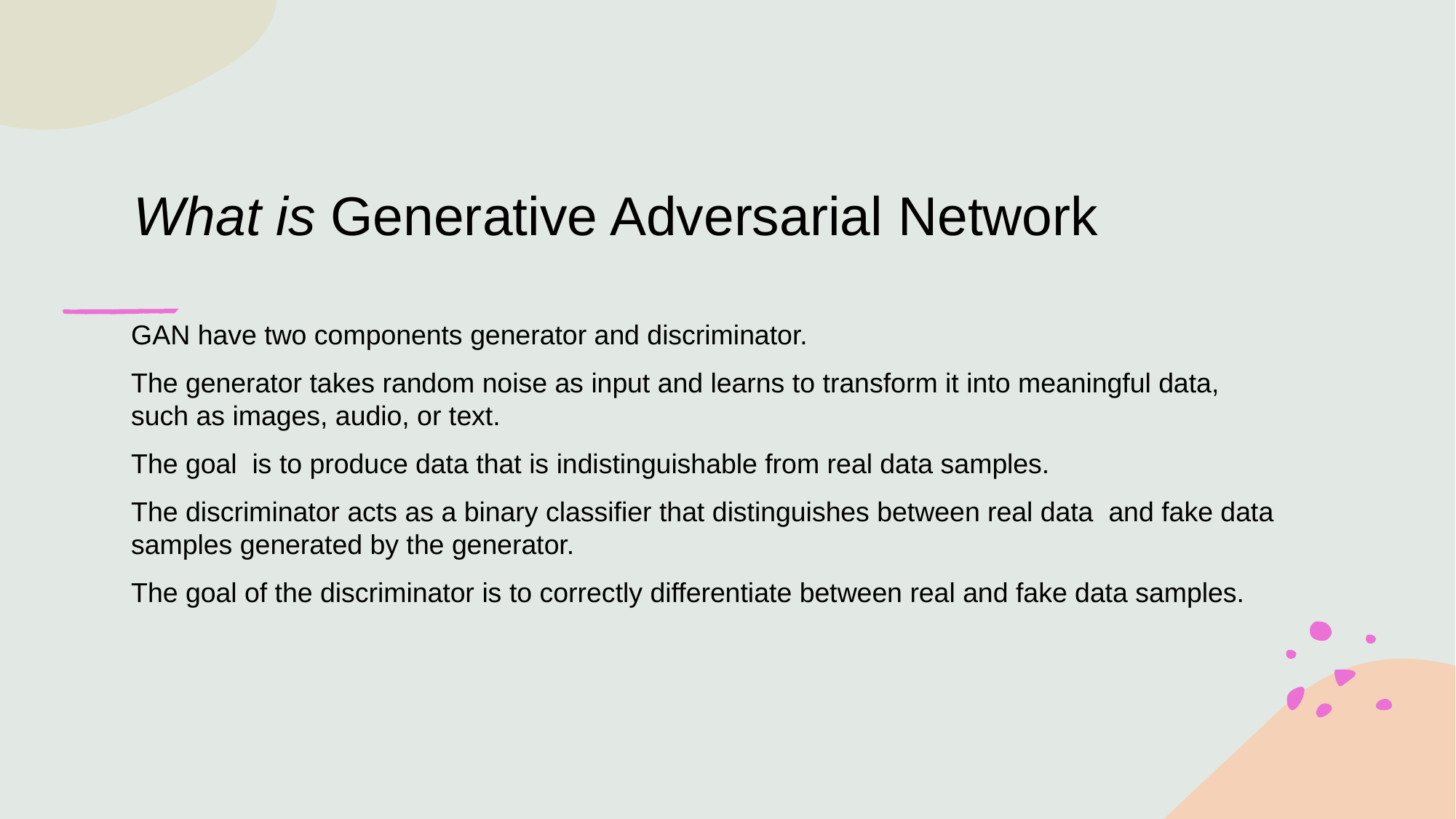

# What is Generative Adversarial Network

GAN have two components generator and discriminator.
The generator takes random noise as input and learns to transform it into meaningful data, such as images, audio, or text.
The goal  is to produce data that is indistinguishable from real data samples.
The discriminator acts as a binary classifier that distinguishes between real data  and fake data samples generated by the generator.
The goal of the discriminator is to correctly differentiate between real and fake data samples.